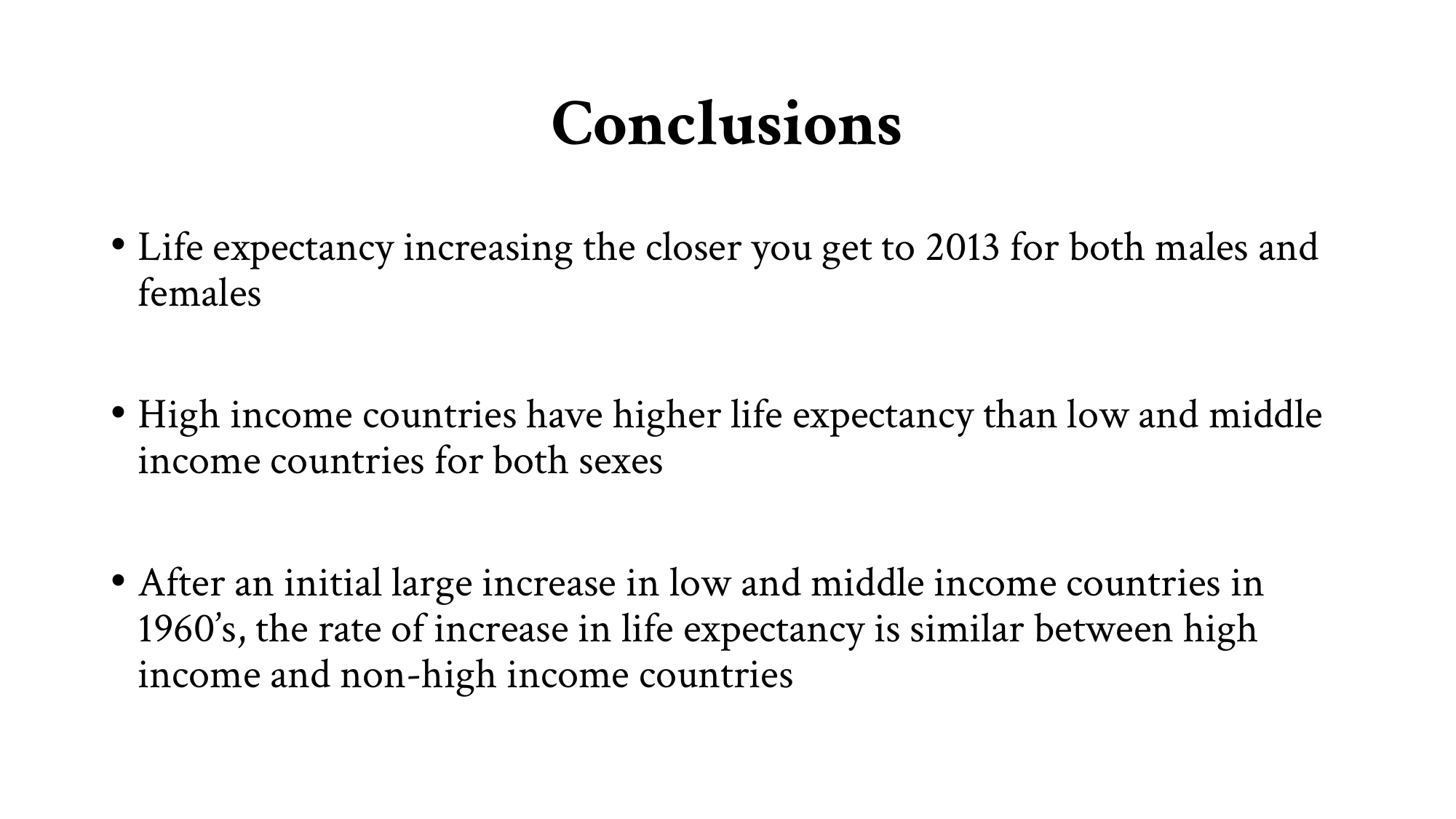

# Conclusions
Life expectancy increasing the closer you get to 2013 for both males and females

High income countries have higher life expectancy than low and middle income countries for both sexes

After an initial large increase in low and middle income countries in 1960’s, the rate of increase in life expectancy is similar between high income and non-high income countries